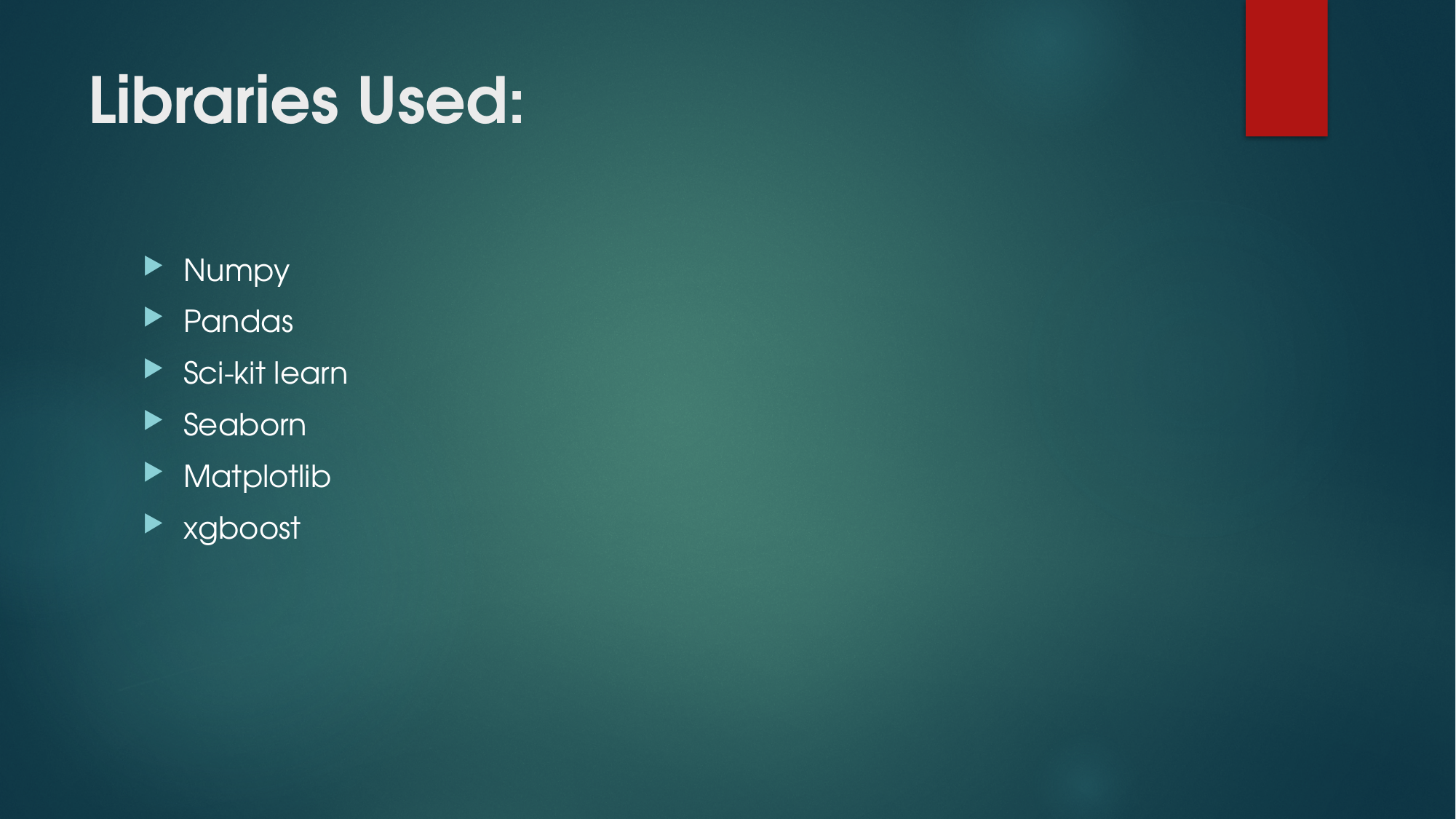

# Libraries Used:
Numpy
Pandas
Sci-kit learn
Seaborn
Matplotlib
xgboost